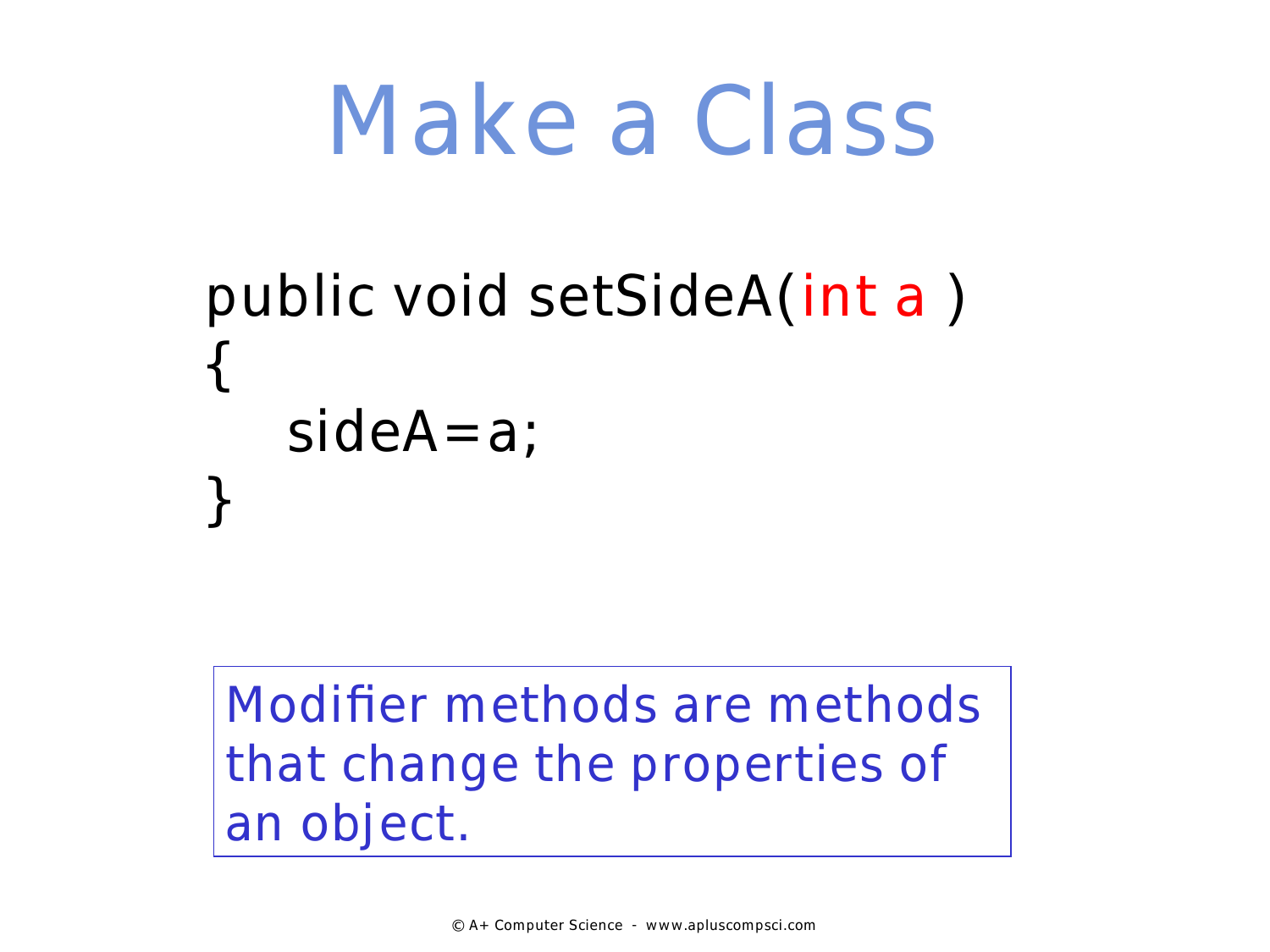

Make a Class
public void setSideA(int a )
{
     sideA=a;
}

Modifier methods are methods
that change the properties of
an object.

© A+ Computer Science  -  www.apluscompsci.com